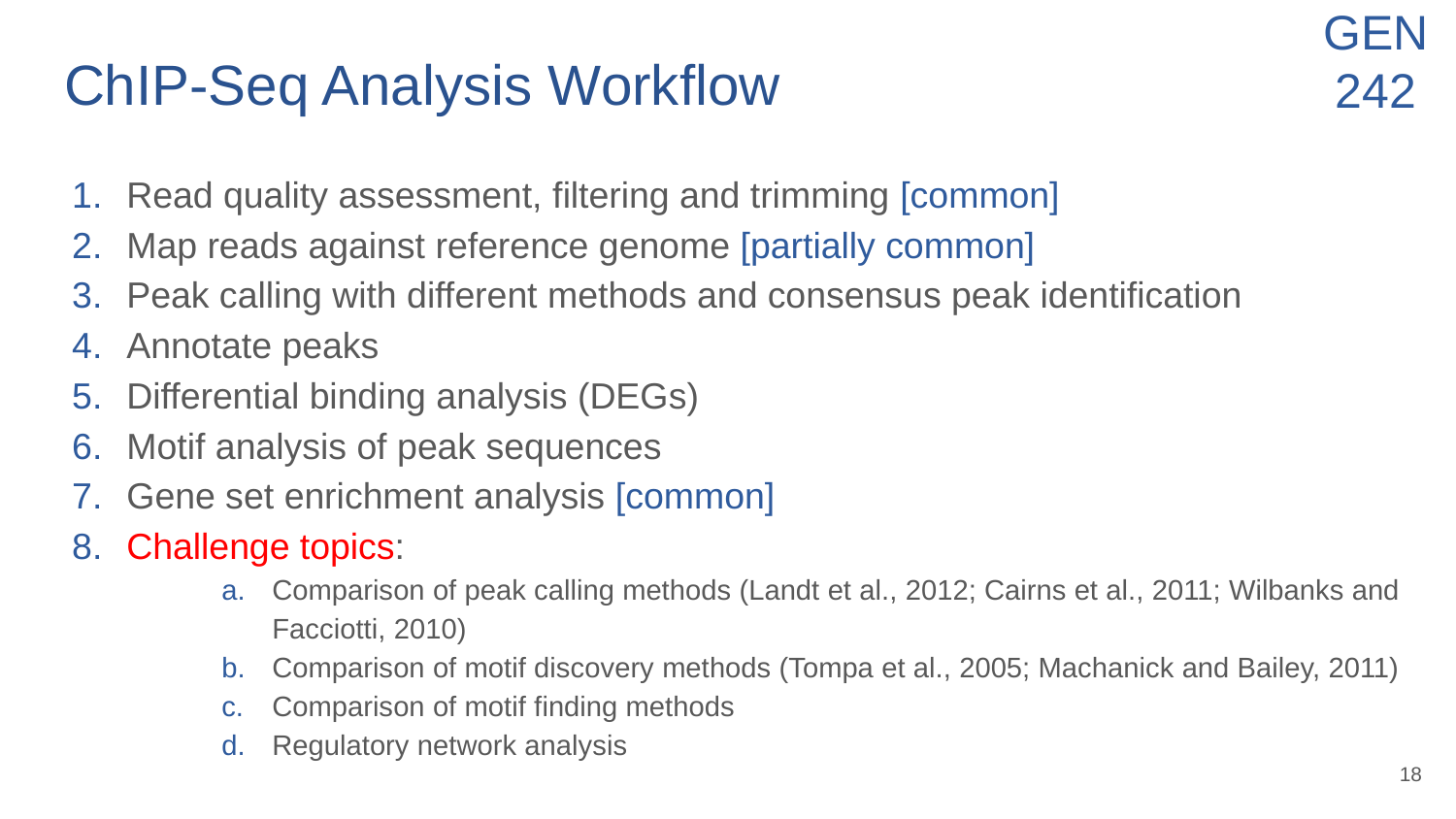

# ChIP-Seq Analysis Workflow
Read quality assessment, filtering and trimming [common]
Map reads against reference genome [partially common]
Peak calling with different methods and consensus peak identification
Annotate peaks
Differential binding analysis (DEGs)
Motif analysis of peak sequences
Gene set enrichment analysis [common]
Challenge topics:
Comparison of peak calling methods (Landt et al., 2012; Cairns et al., 2011; Wilbanks and Facciotti, 2010)
Comparison of motif discovery methods (Tompa et al., 2005; Machanick and Bailey, 2011)
Comparison of motif finding methods
Regulatory network analysis

18